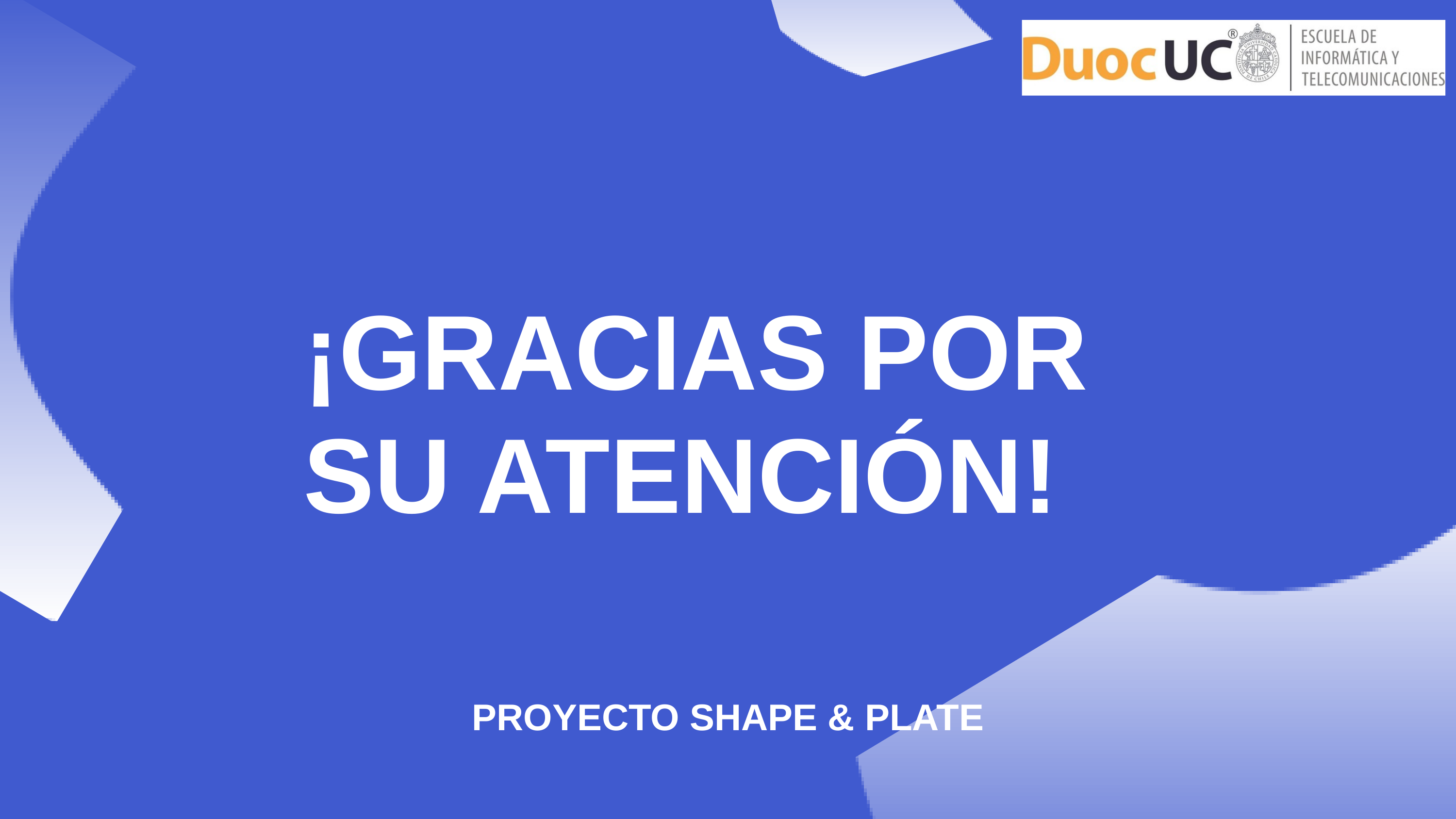

¡GRACIAS POR
SU ATENCIÓN!

PROYECTO SHAPE & PLATE